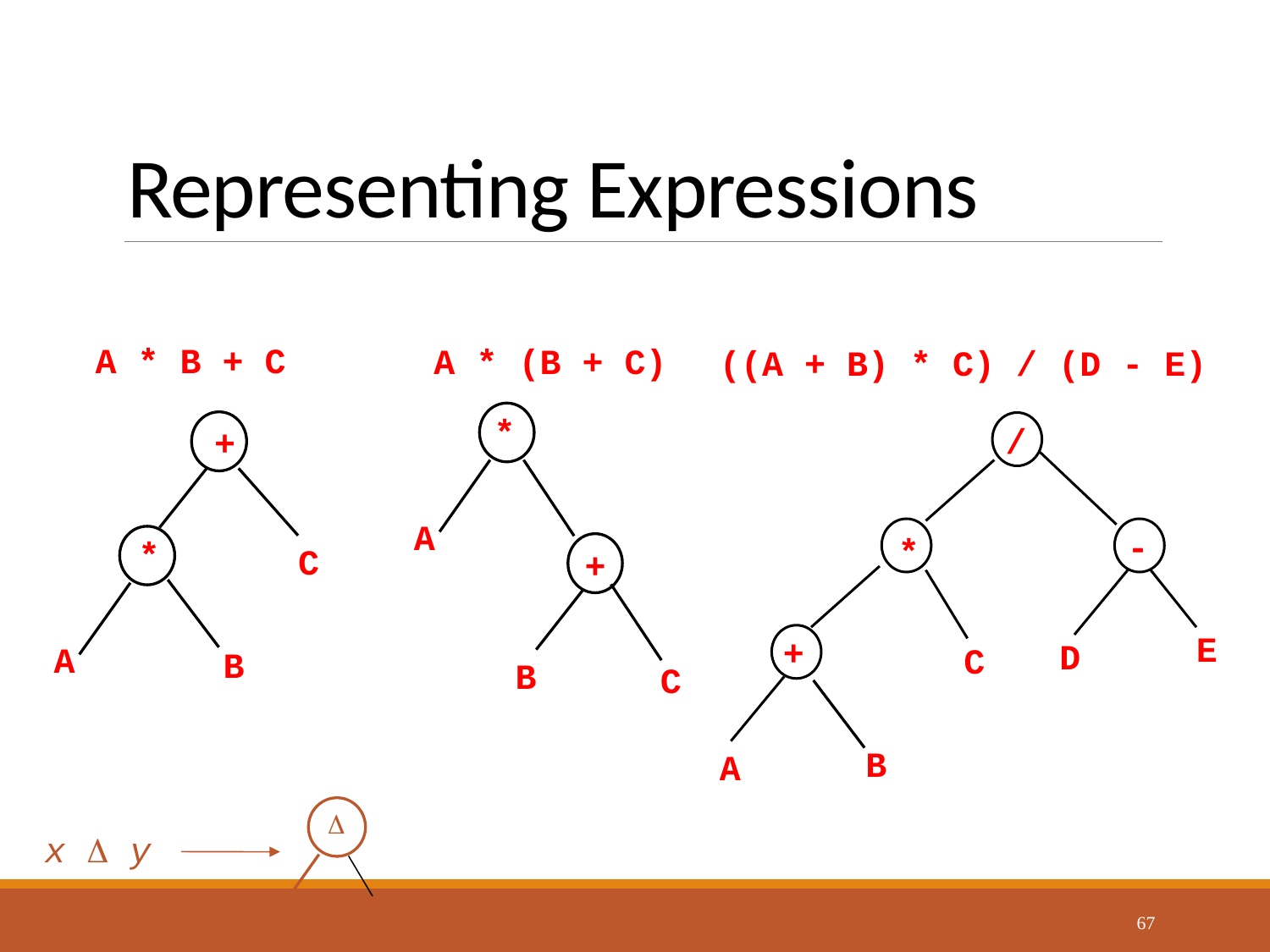

# Representing Expressions
A * B + C
A * (B + C)
((A + B) * C) / (D - E)

*

A

+

C

/

-
*

E
+
D
C
B
A

*

A
B

+

B
C

Δ
x Δ y

y
x
67